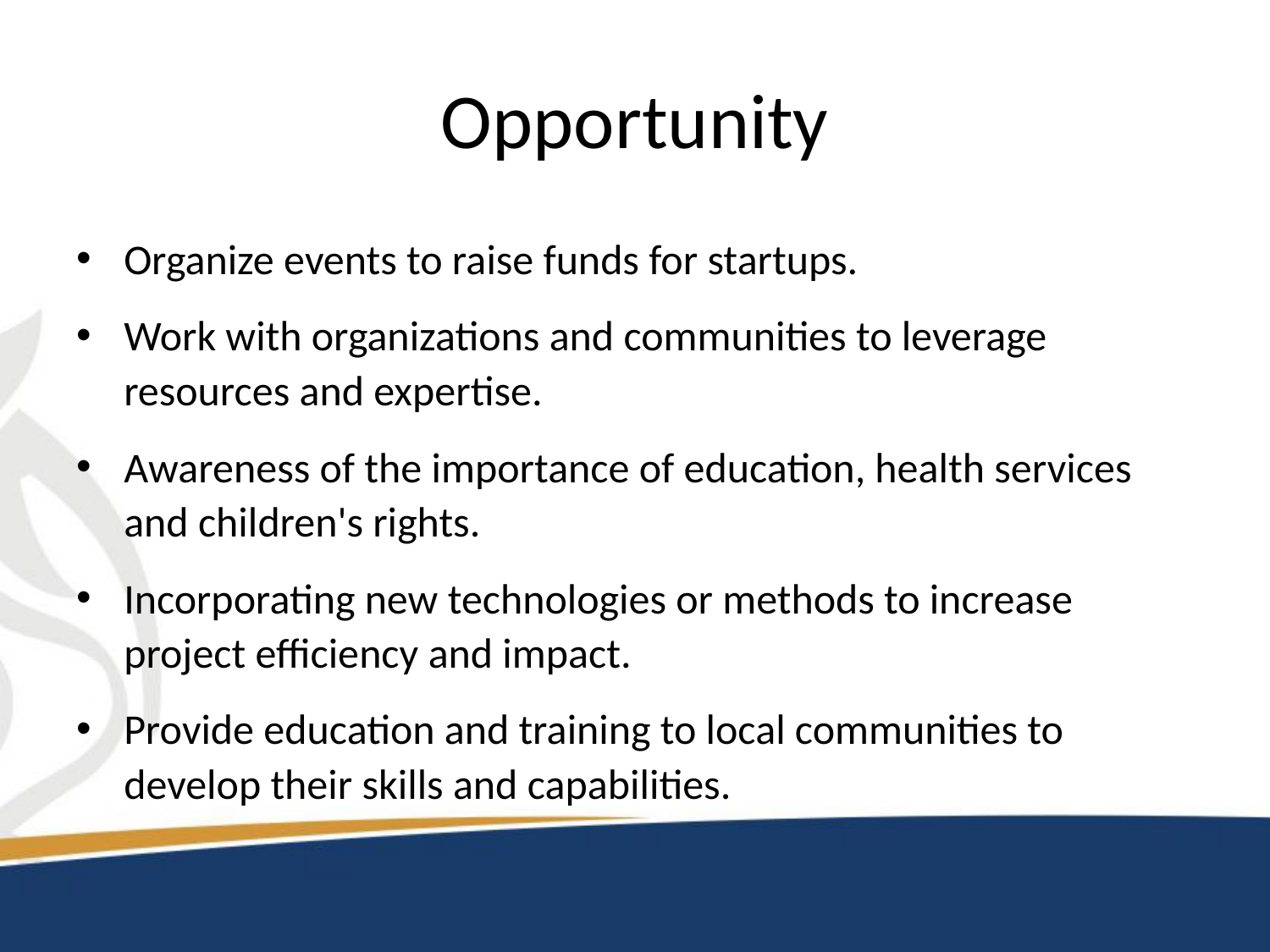

# Opportunity
Organize events to raise funds for startups.
Work with organizations and communities to leverage resources and expertise.
Awareness of the importance of education, health services and children's rights.
Incorporating new technologies or methods to increase project efficiency and impact.
Provide education and training to local communities to develop their skills and capabilities.